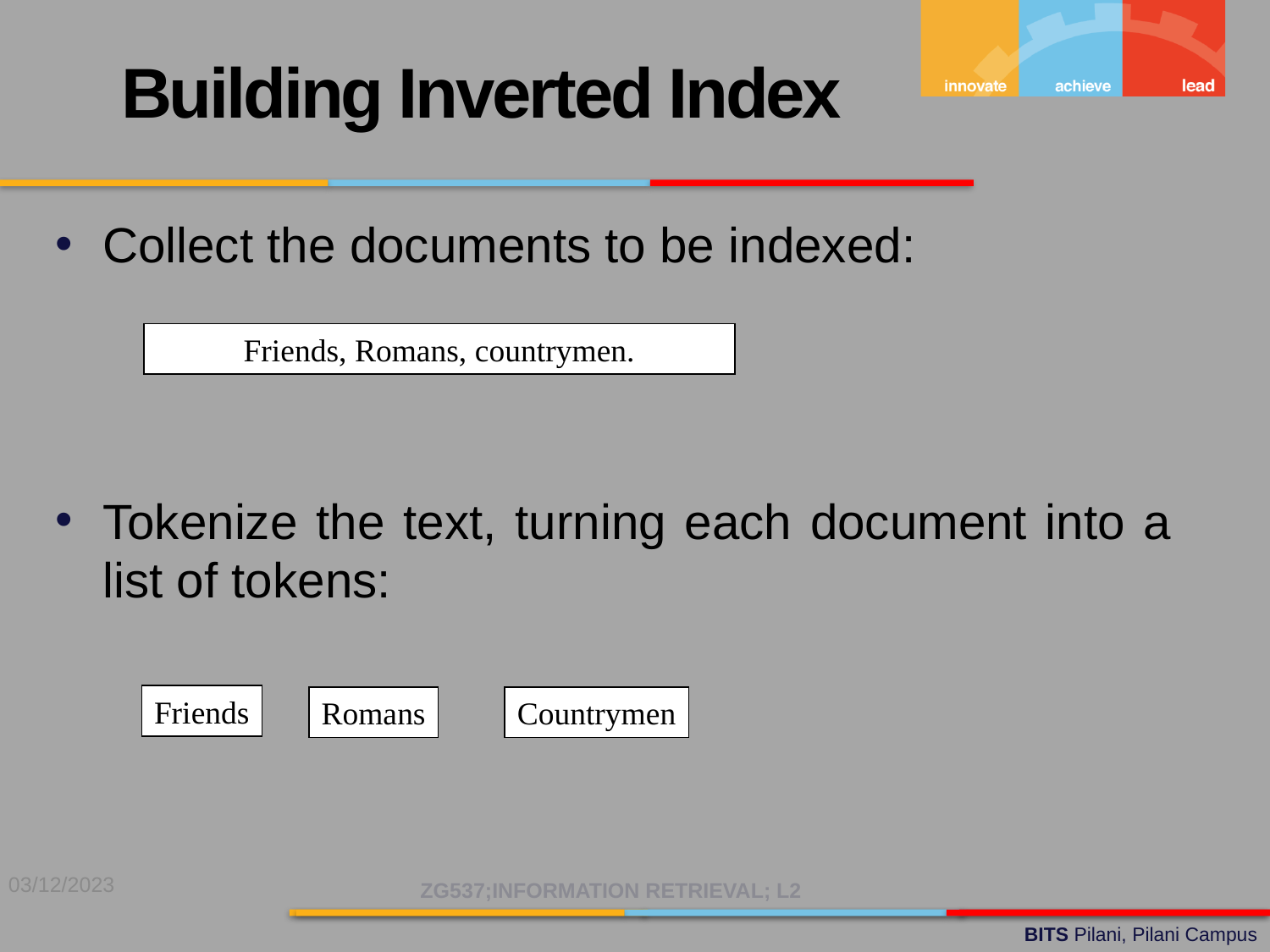

Building Inverted Index
Collect the documents to be indexed:

Tokenize the text, turning each document into a list of tokens:

Friends, Romans, countrymen.
Friends
Romans
Countrymen
03/12/2023
ZG537;INFORMATION RETRIEVAL; L2